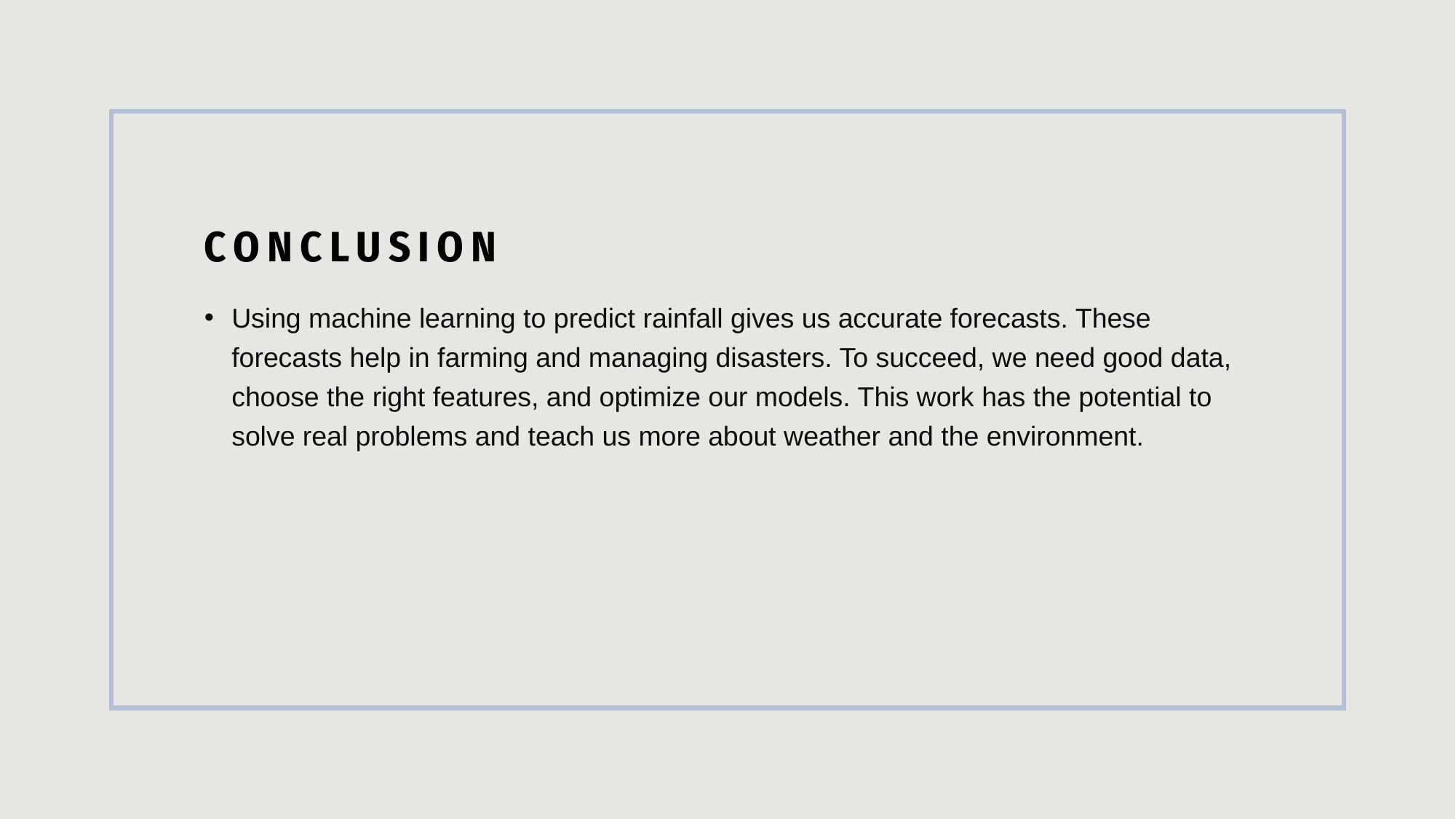

# Conclusion
Using machine learning to predict rainfall gives us accurate forecasts. These forecasts help in farming and managing disasters. To succeed, we need good data, choose the right features, and optimize our models. This work has the potential to solve real problems and teach us more about weather and the environment.